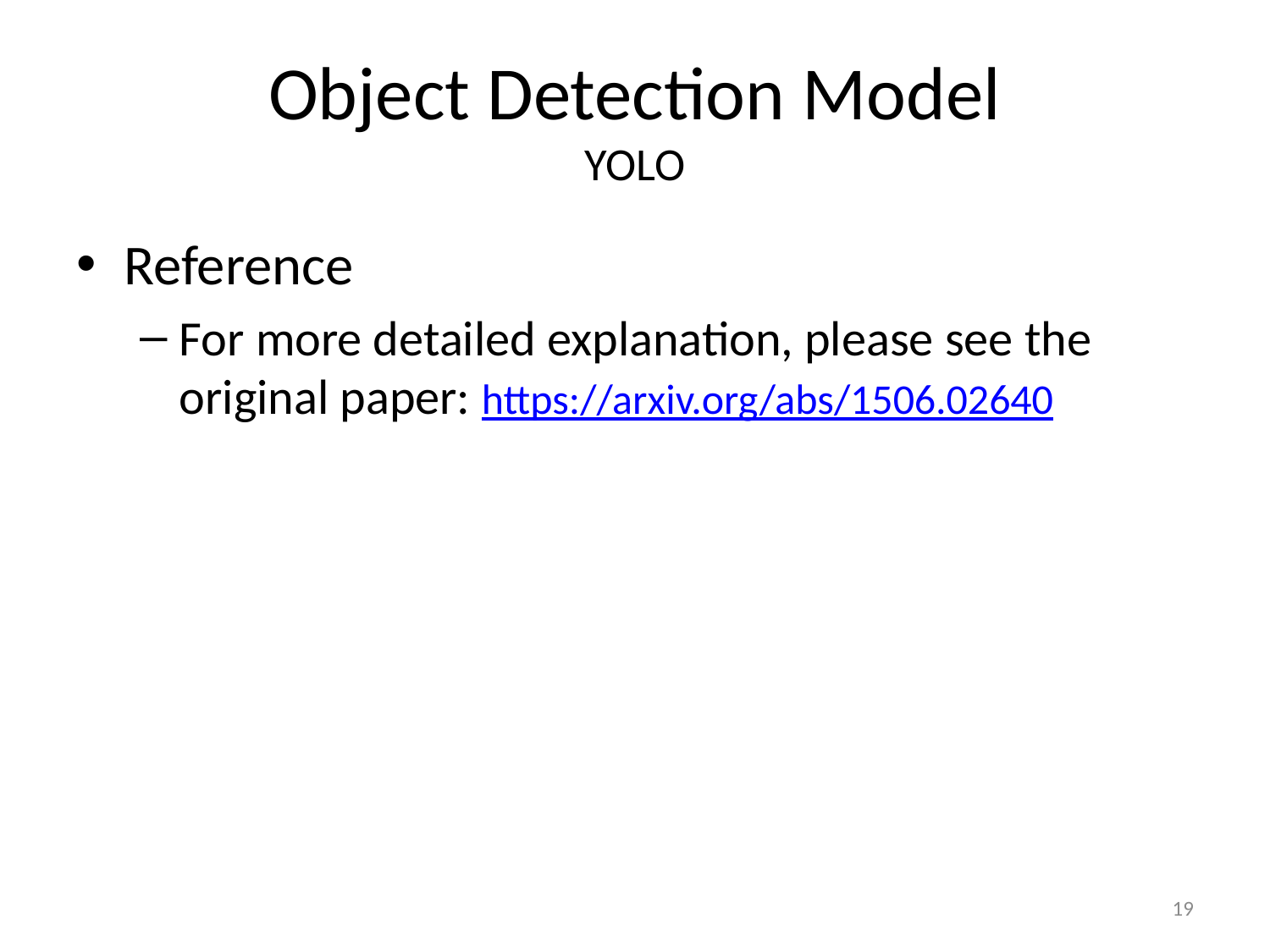

# Object Detection Model YOLO
Reference
For more detailed explanation, please see the original paper: https://arxiv.org/abs/1506.02640
19